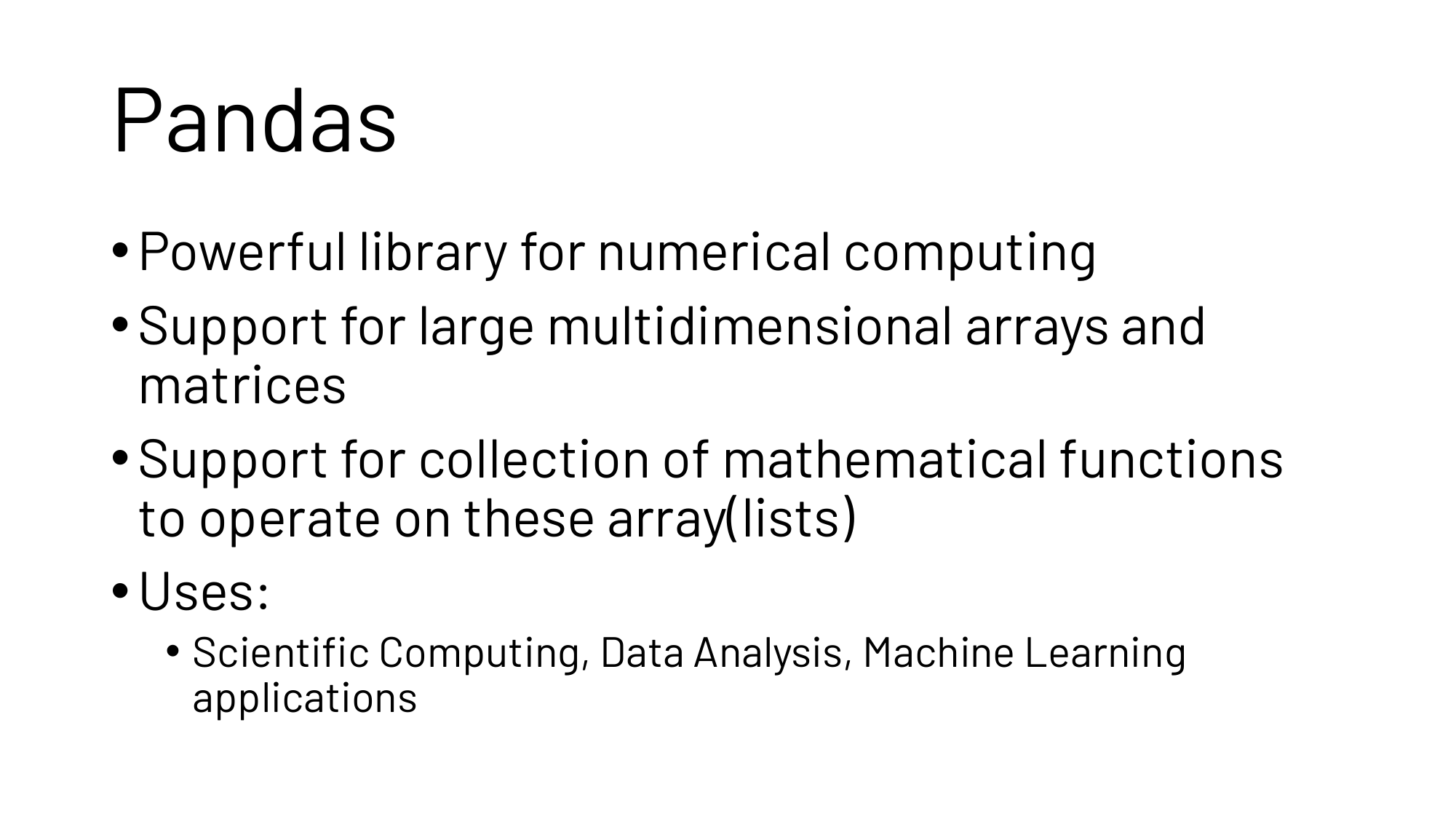

# Pandas
Powerful library for numerical computing
Support for large multidimensional arrays and matrices
Support for collection of mathematical functions to operate on these array(lists)
Uses:
Scientific Computing, Data Analysis, Machine Learning applications